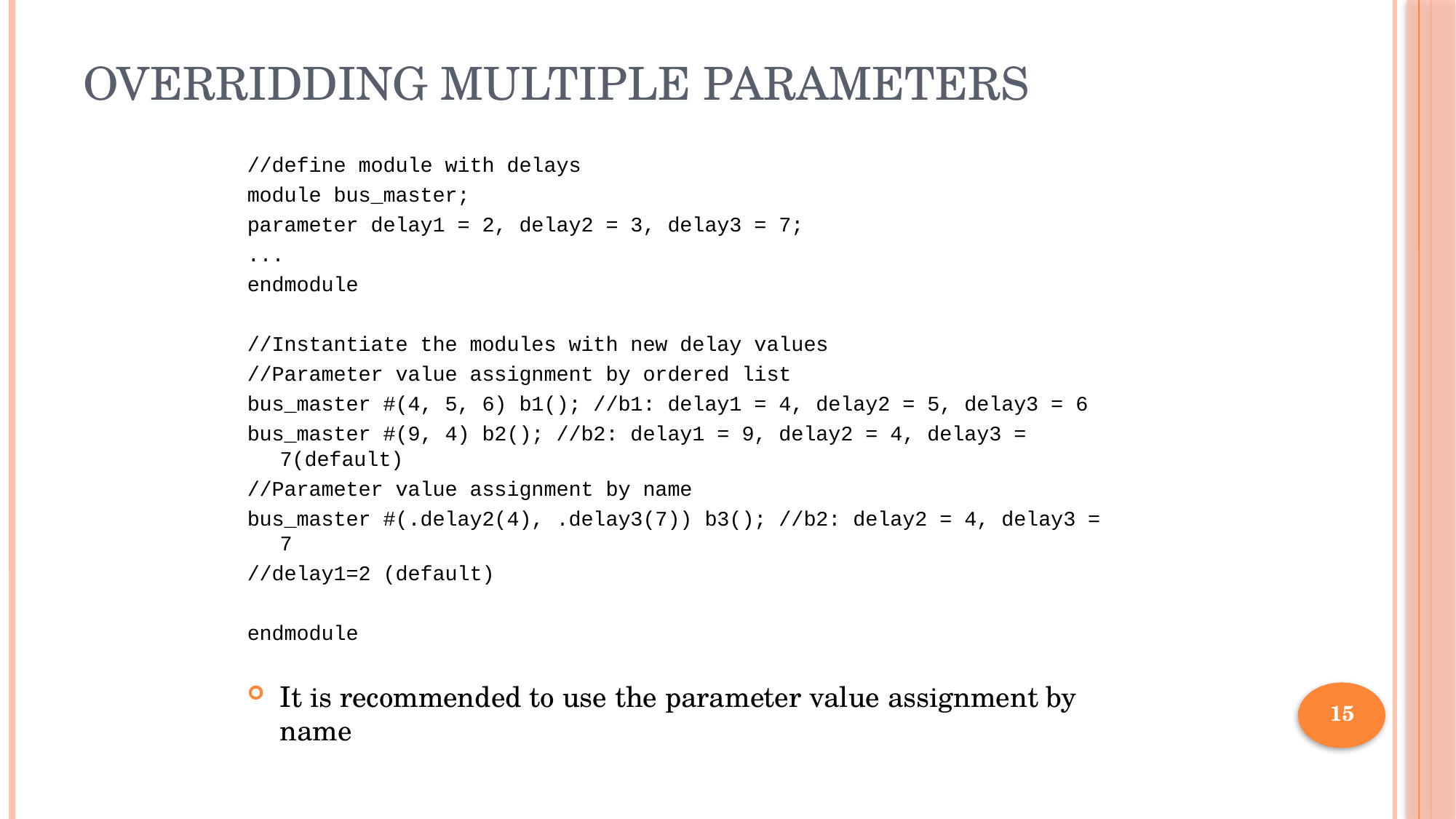

# Overridding multiple parameters
//define module with delays
module bus_master;
parameter delay1 = 2, delay2 = 3, delay3 = 7;
...
endmodule

//Instantiate the modules with new delay values
//Parameter value assignment by ordered list
bus_master #(4, 5, 6) b1(); //b1: delay1 = 4, delay2 = 5, delay3 = 6
bus_master #(9, 4) b2(); //b2: delay1 = 9, delay2 = 4, delay3 = 7(default)
//Parameter value assignment by name
bus_master #(.delay2(4), .delay3(7)) b3(); //b2: delay2 = 4, delay3 = 7
//delay1=2 (default)

endmodule

It is recommended to use the parameter value assignment by name
15